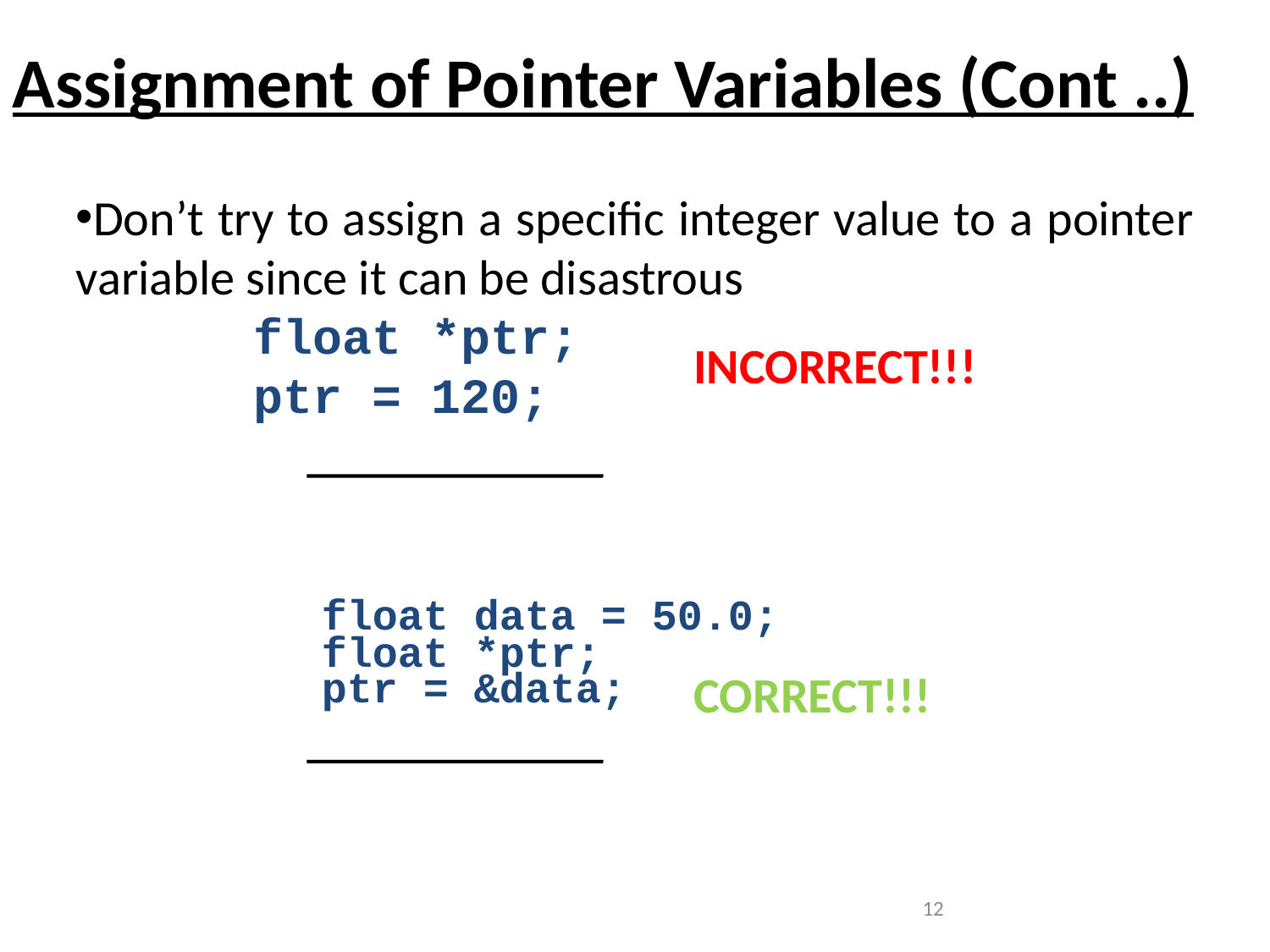

Assignment of Pointer Variables (Cont ..)
Don’t try to assign a specific integer value to a pointer variable since it can be disastrous
      float *ptr;
      ptr = 120;
INCORRECT!!!

        float data = 50.0;
        float *ptr;
        ptr = &data;
CORRECT!!!

12